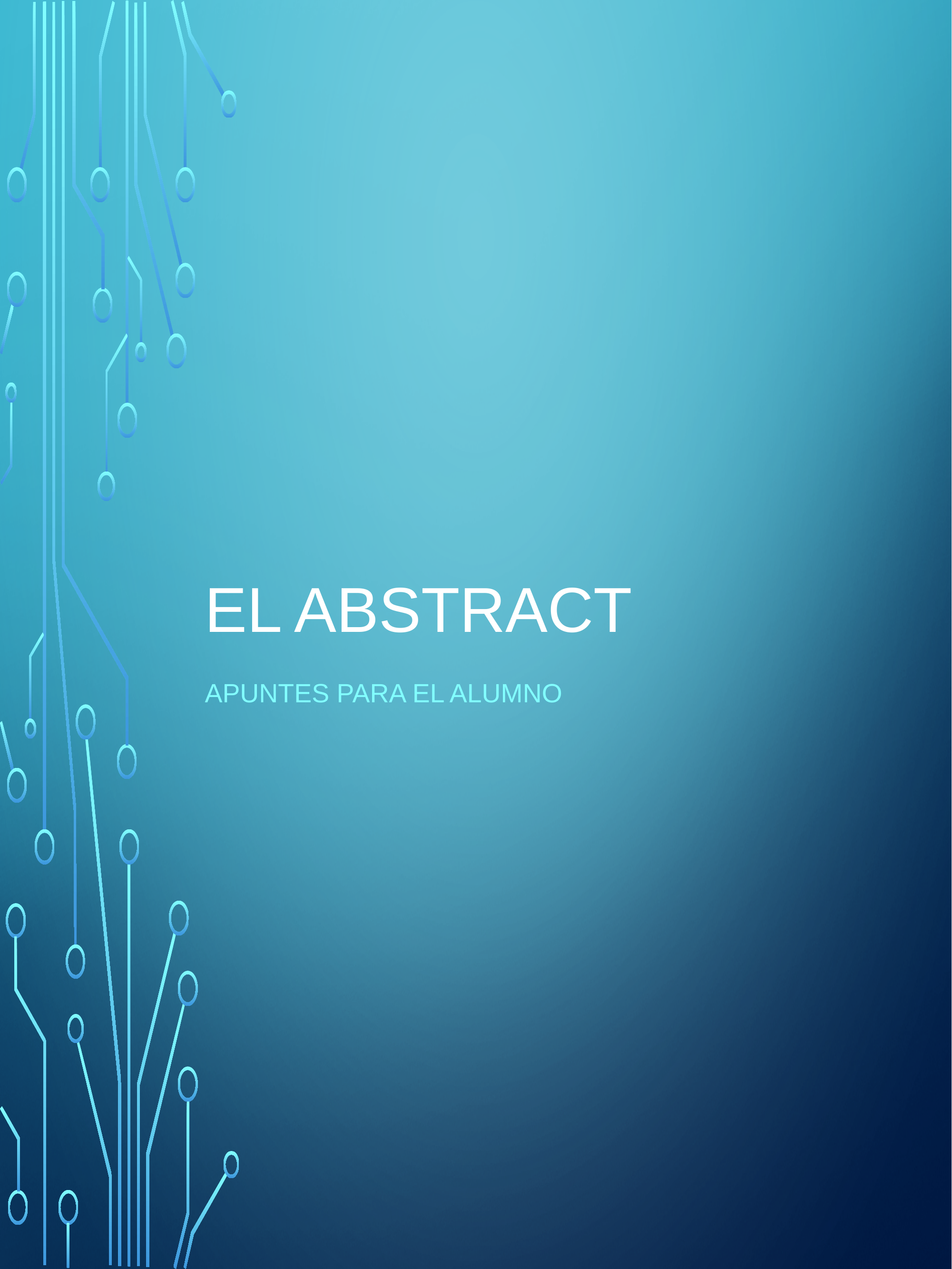

# El abstract
Apuntes para el alumno